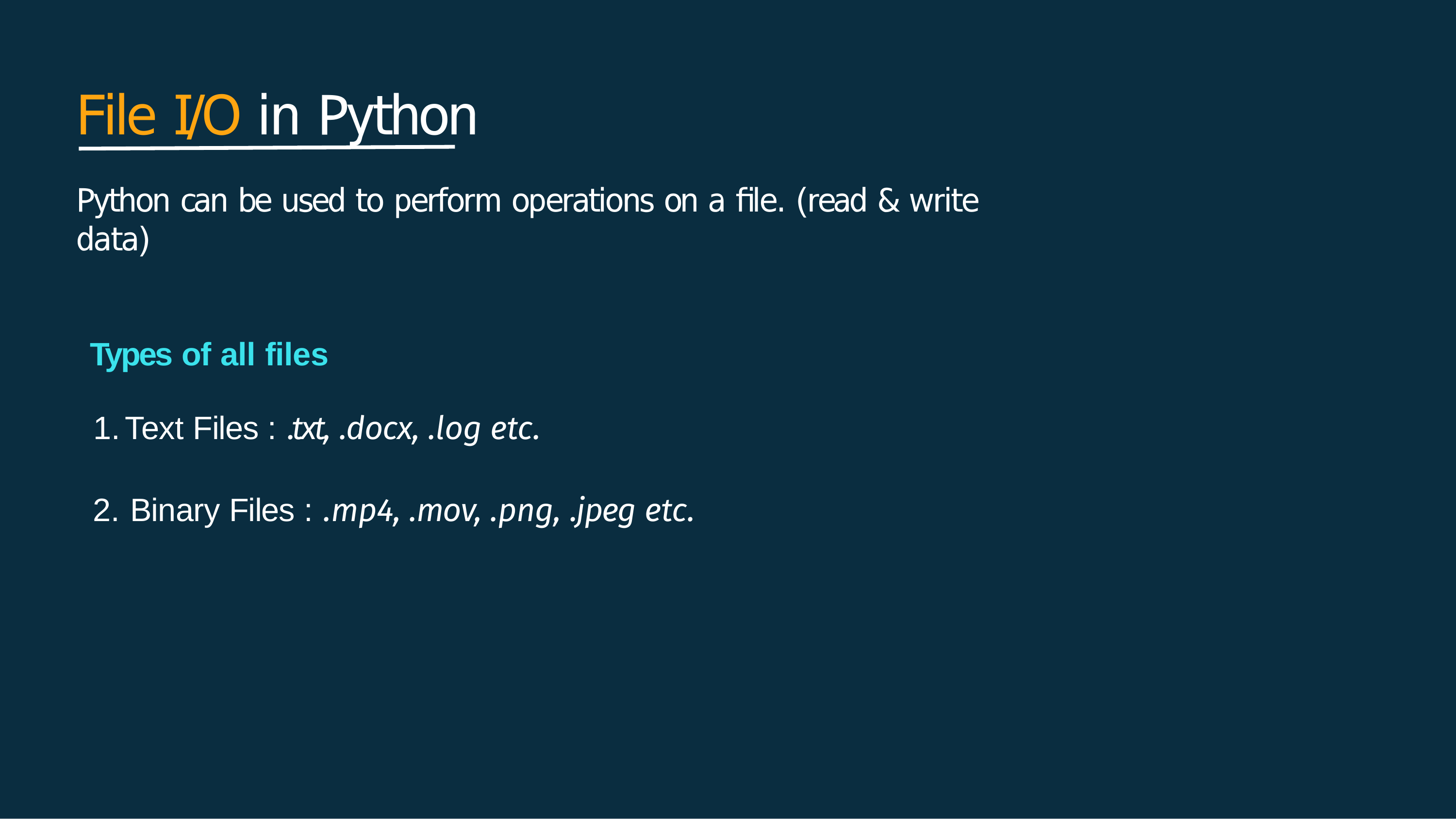

# File I/O in Python

Python can be used to perform operations on a file. (read & write data)

Types of all files
Text Files : .txt, .docx, .log etc.

Binary Files : .mp4, .mov, .png, .jpeg etc.